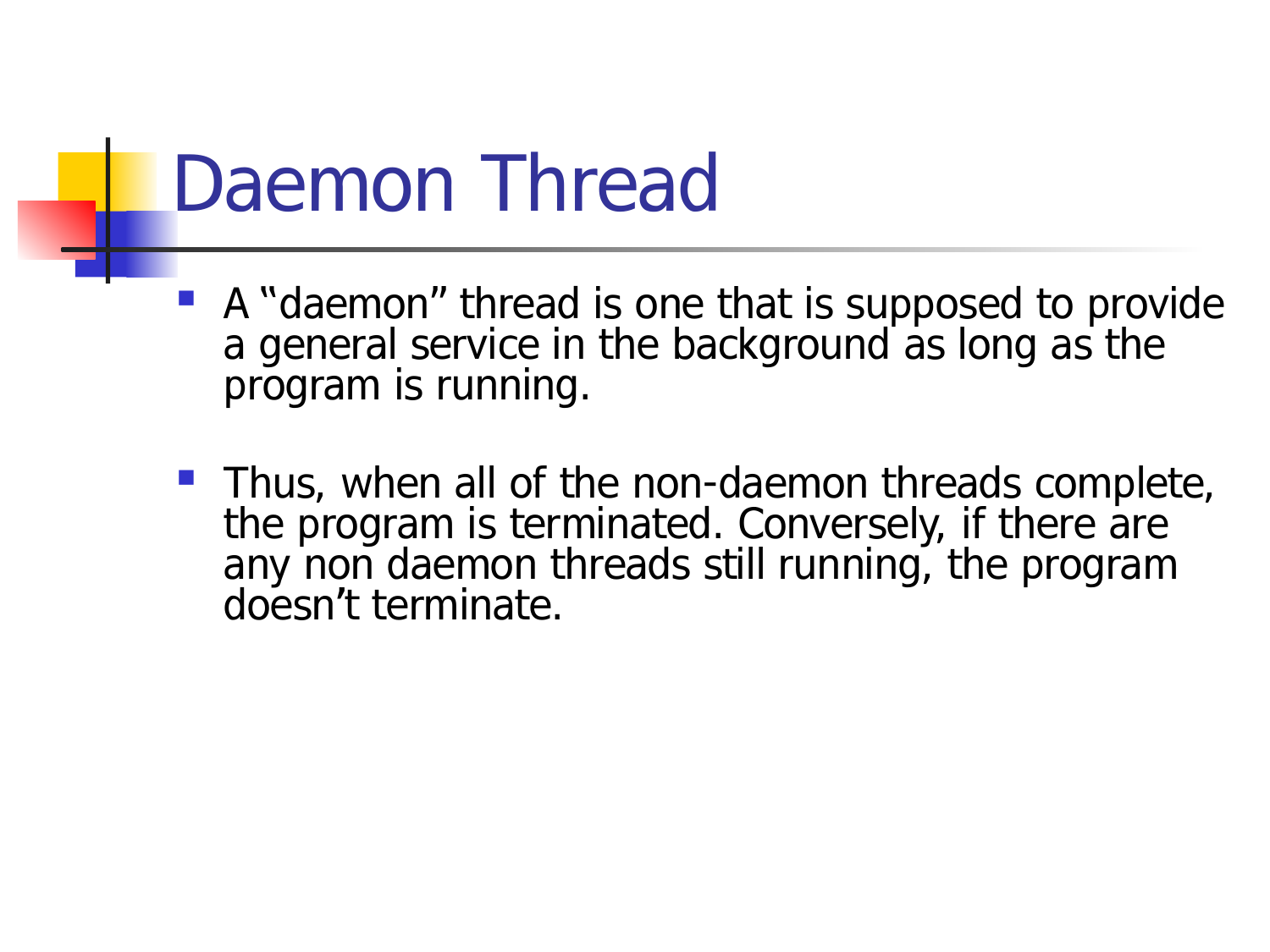

# Daemon Thread
A “daemon” thread is one that is supposed to provide a general service in the background as long as the program is running.

Thus, when all of the non-daemon threads complete, the program is terminated. Conversely, if there are any non daemon threads still running, the program doesn’t terminate.